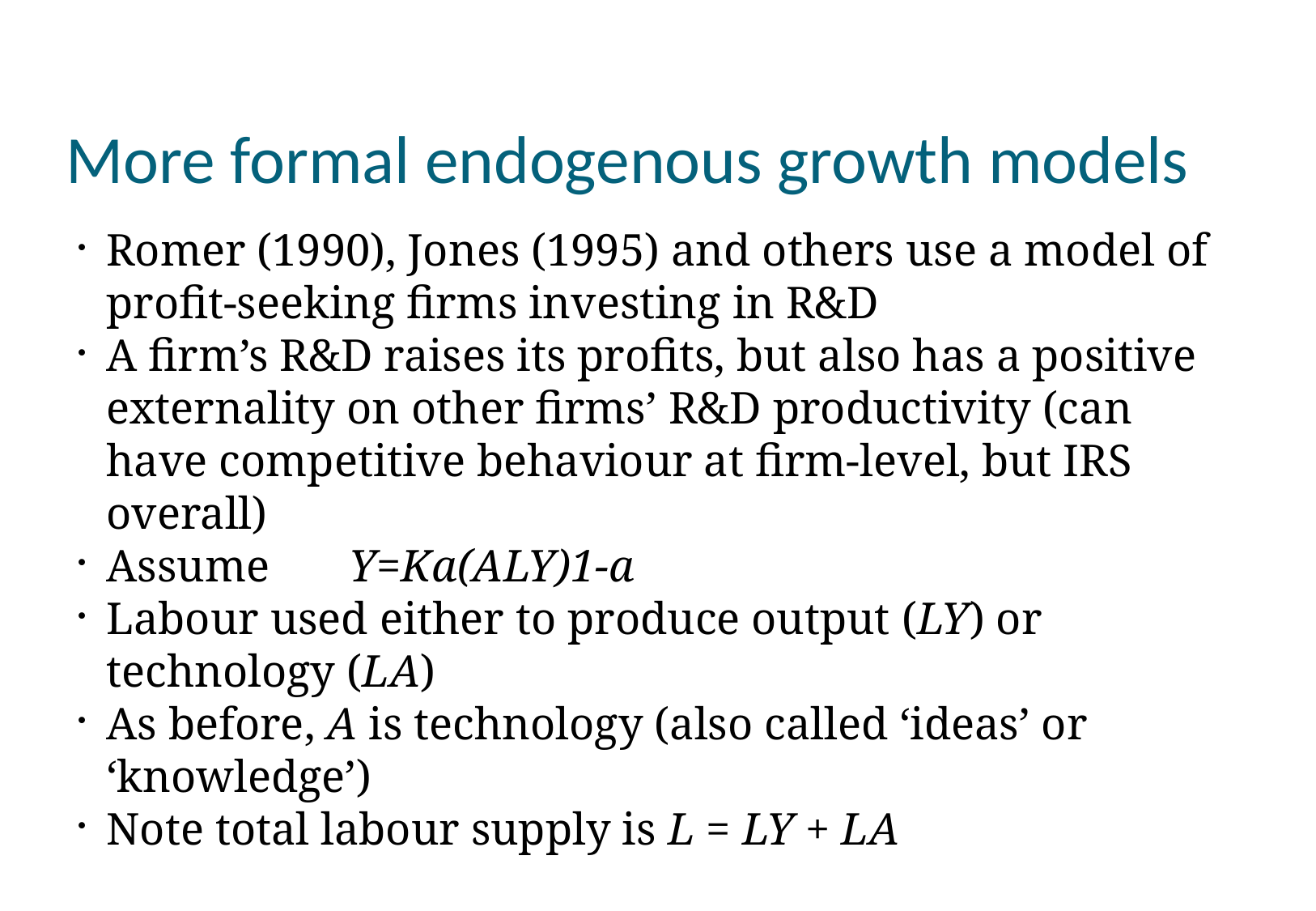

More formal endogenous growth models
Romer (1990), Jones (1995) and others use a model of profit-seeking firms investing in R&D
A firm’s R&D raises its profits, but also has a positive externality on other firms’ R&D productivity (can have competitive behaviour at firm-level, but IRS overall)
Assume 	Y=Ka(ALY)1-a
Labour used either to produce output (LY) or technology (LA)
As before, A is technology (also called ‘ideas’ or ‘knowledge’)
Note total labour supply is L = LY + LA